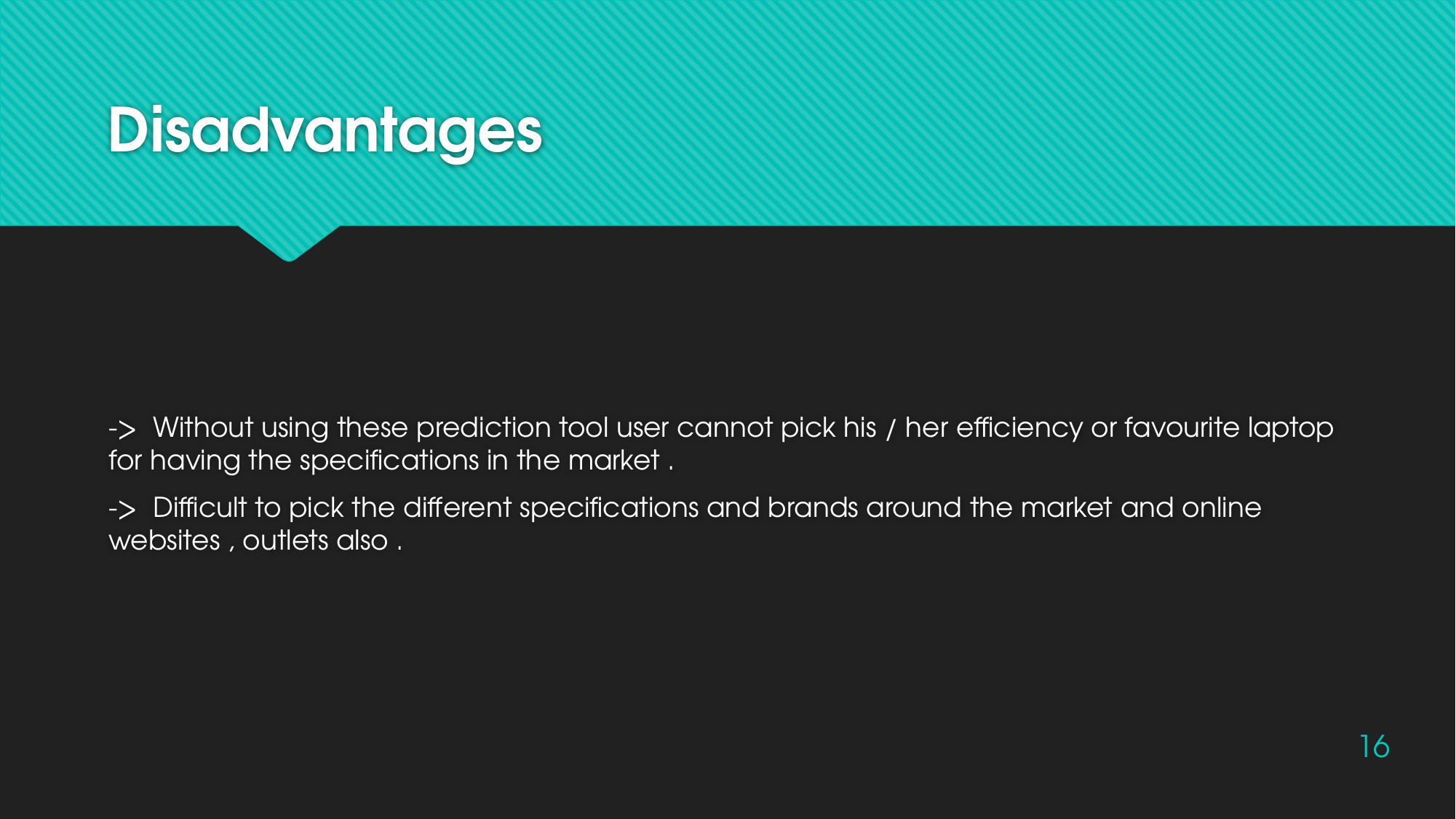

# Disadvantages
->  Without using these prediction tool user cannot pick his / her efficiency or favourite laptop for having the specifications in the market .
->  Difficult to pick the different specifications and brands around the market and online websites , outlets also .
16